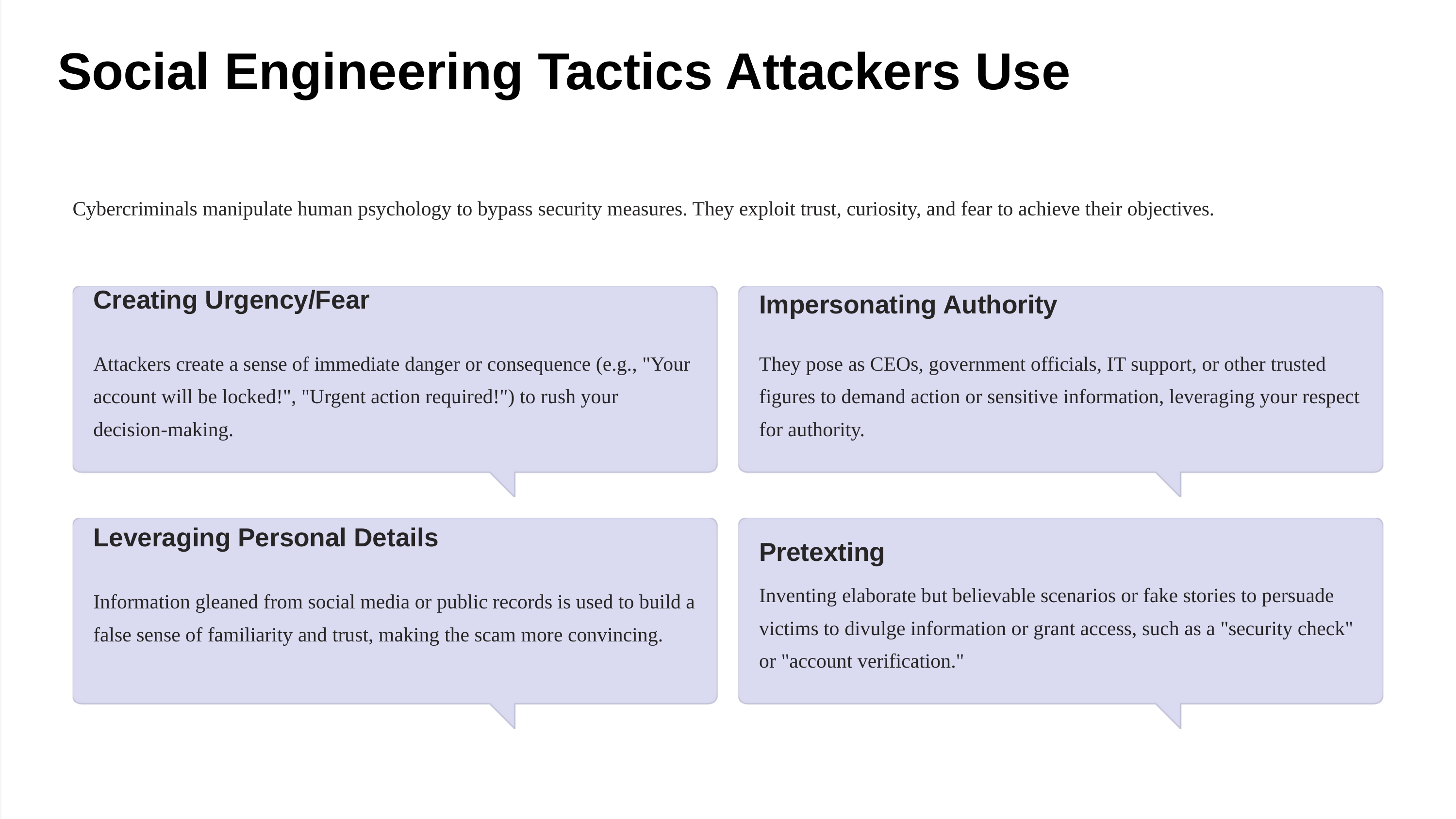

Social Engineering Tactics Attackers Use
Cybercriminals manipulate human psychology to bypass security measures. They exploit trust, curiosity, and fear to achieve their objectives.
Creating Urgency/Fear

Impersonating Authority
Attackers create a sense of immediate danger or consequence (e.g., "Your account will be locked!", "Urgent action required!") to rush your decision-making.
They pose as CEOs, government officials, IT support, or other trusted figures to demand action or sensitive information, leveraging your respect for authority.

Leveraging Personal Details
Pretexting
Inventing elaborate but believable scenarios or fake stories to persuade victims to divulge information or grant access, such as a "security check" or "account verification."
Information gleaned from social media or public records is used to build a false sense of familiarity and trust, making the scam more convincing.